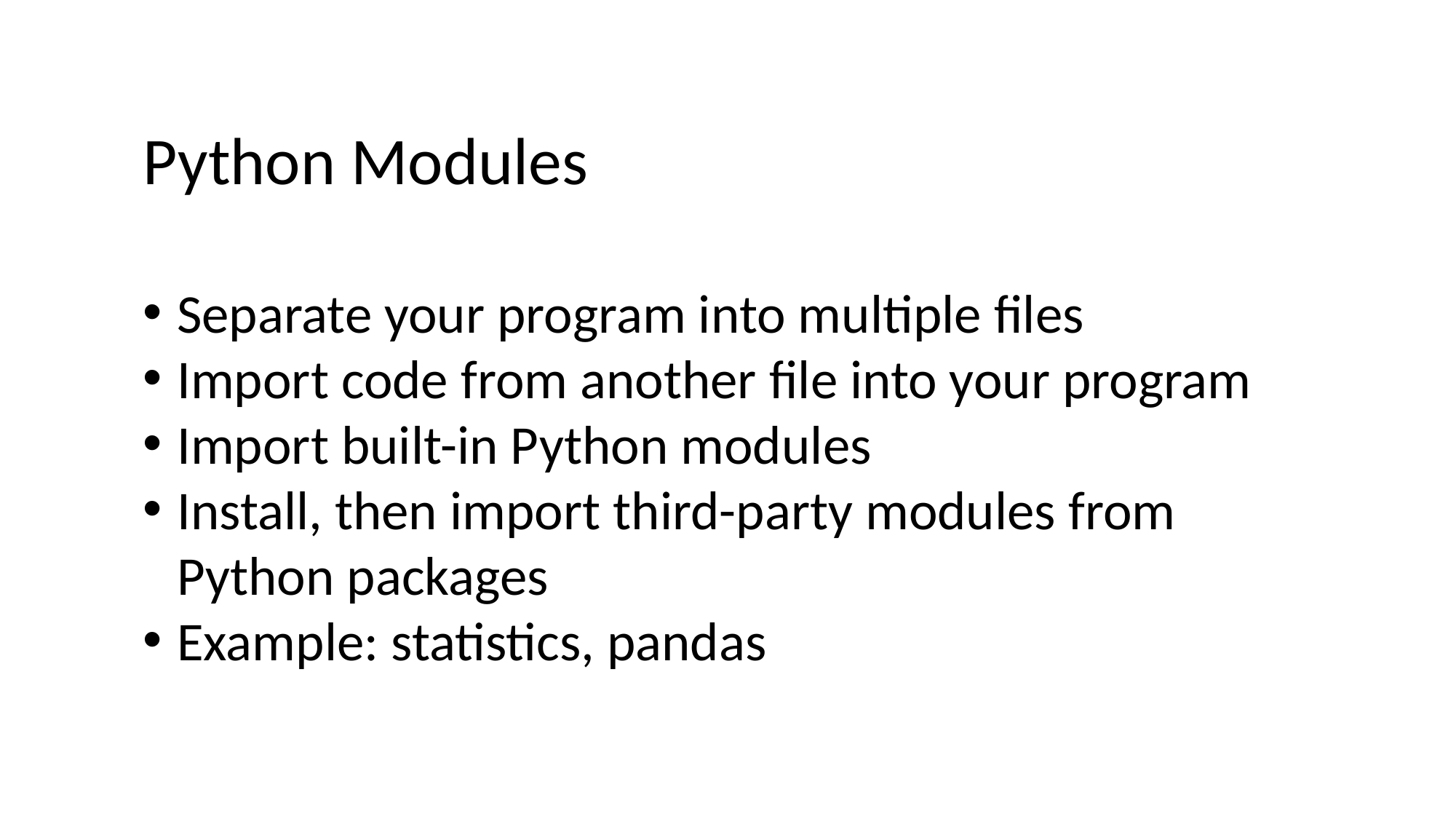

Python Modules
Separate your program into multiple files
Import code from another file into your program
Import built-in Python modules
Install, then import third-party modules from Python packages
Example: statistics, pandas